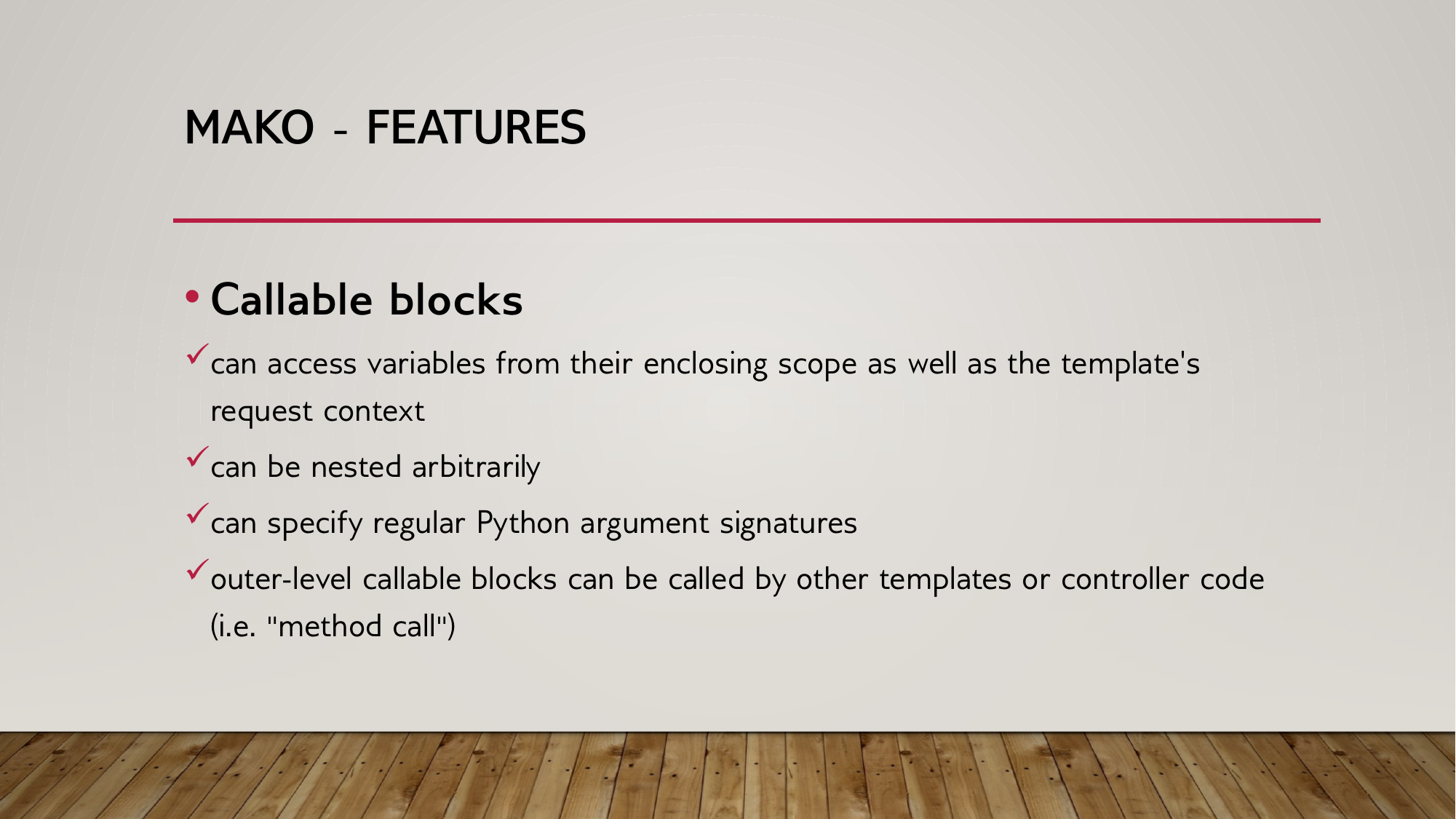

# Mako - Features
Callable blocks
can access variables from their enclosing scope as well as the template's request context
can be nested arbitrarily
can specify regular Python argument signatures
outer-level callable blocks can be called by other templates or controller code (i.e. "method call")